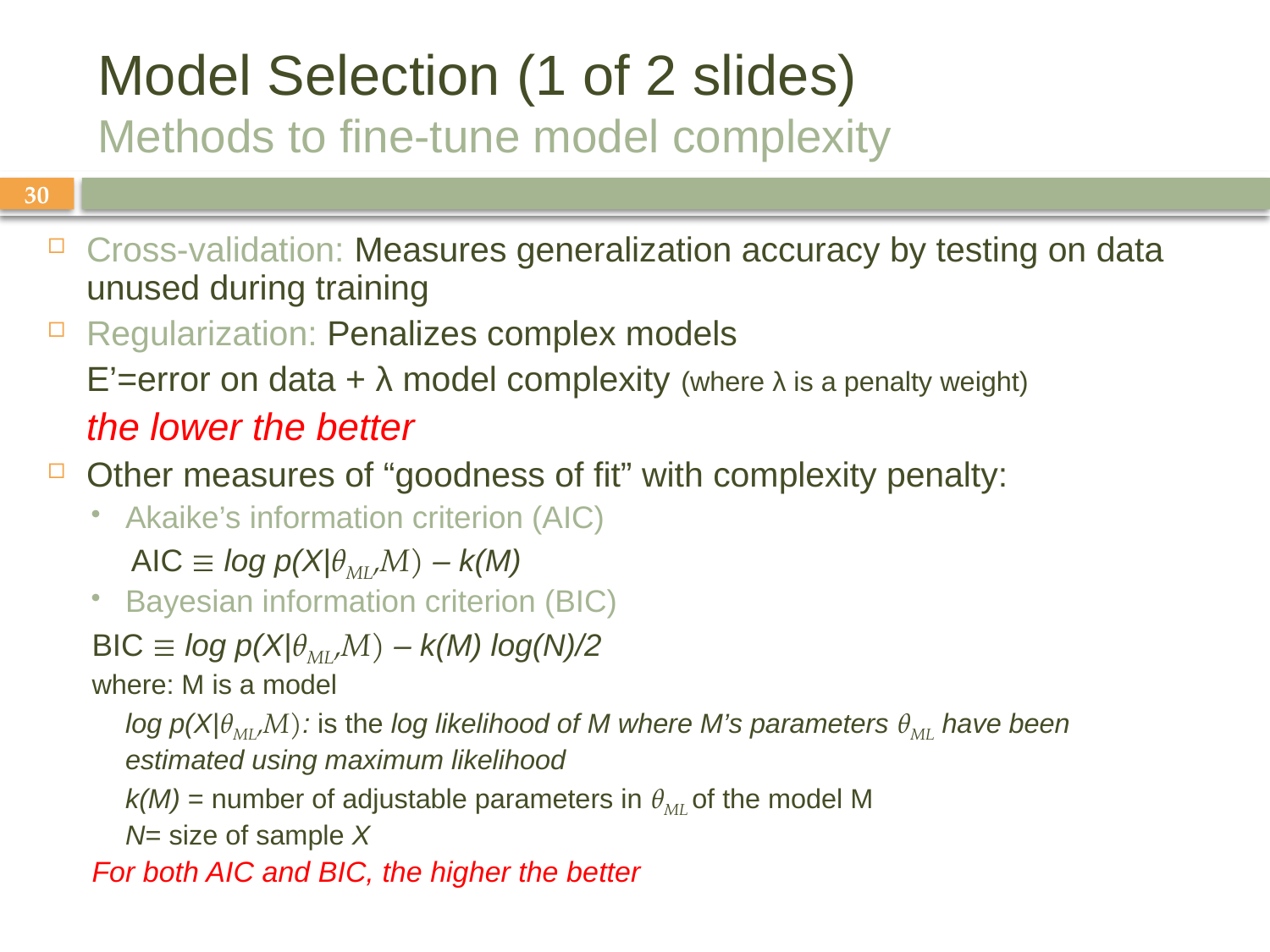

# Model Selection (1 of 2 slides) Methods to fine-tune model complexity
30
Cross-validation: Measures generalization accuracy by testing on data unused during training
Regularization: Penalizes complex models
	E’=error on data + λ model complexity (where λ is a penalty weight)
	the lower the better
Other measures of “goodness of fit” with complexity penalty:
Akaike’s information criterion (AIC)
	AIC ≡ log p(X|θML,M) – k(M)
Bayesian information criterion (BIC)
	BIC ≡ log p(X|θML,M) – k(M) log(N)/2
where: M is a model
log p(X|θML,M): is the log likelihood of M where M’s parameters θML have been
			estimated using maximum likelihood
k(M) = number of adjustable parameters in θML of the model M
N= size of sample X
For both AIC and BIC, the higher the better